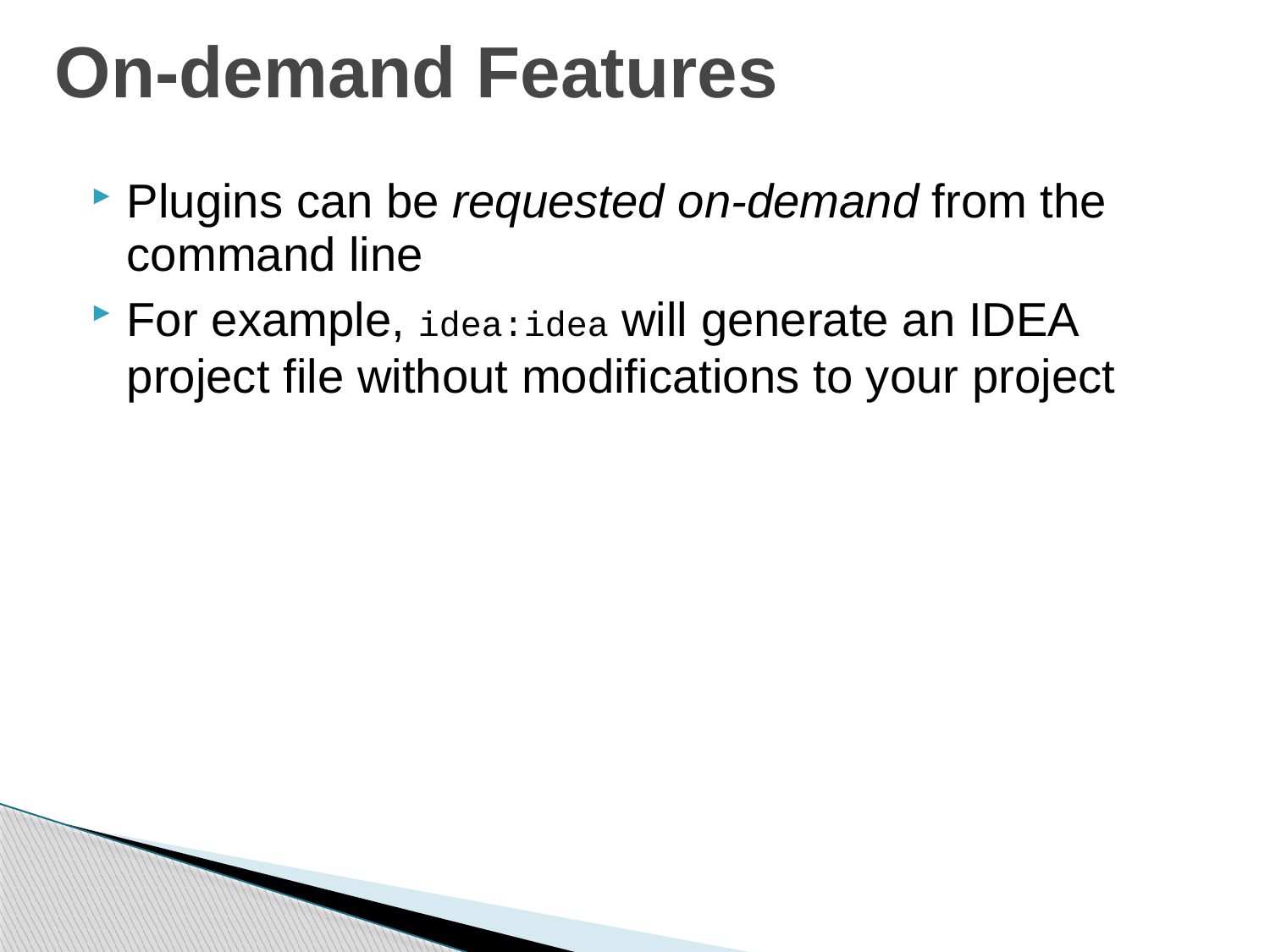

# On-demand Features
Plugins can be requested on-demand from the command line
For example, idea:idea will generate an IDEA project file without modifications to your project